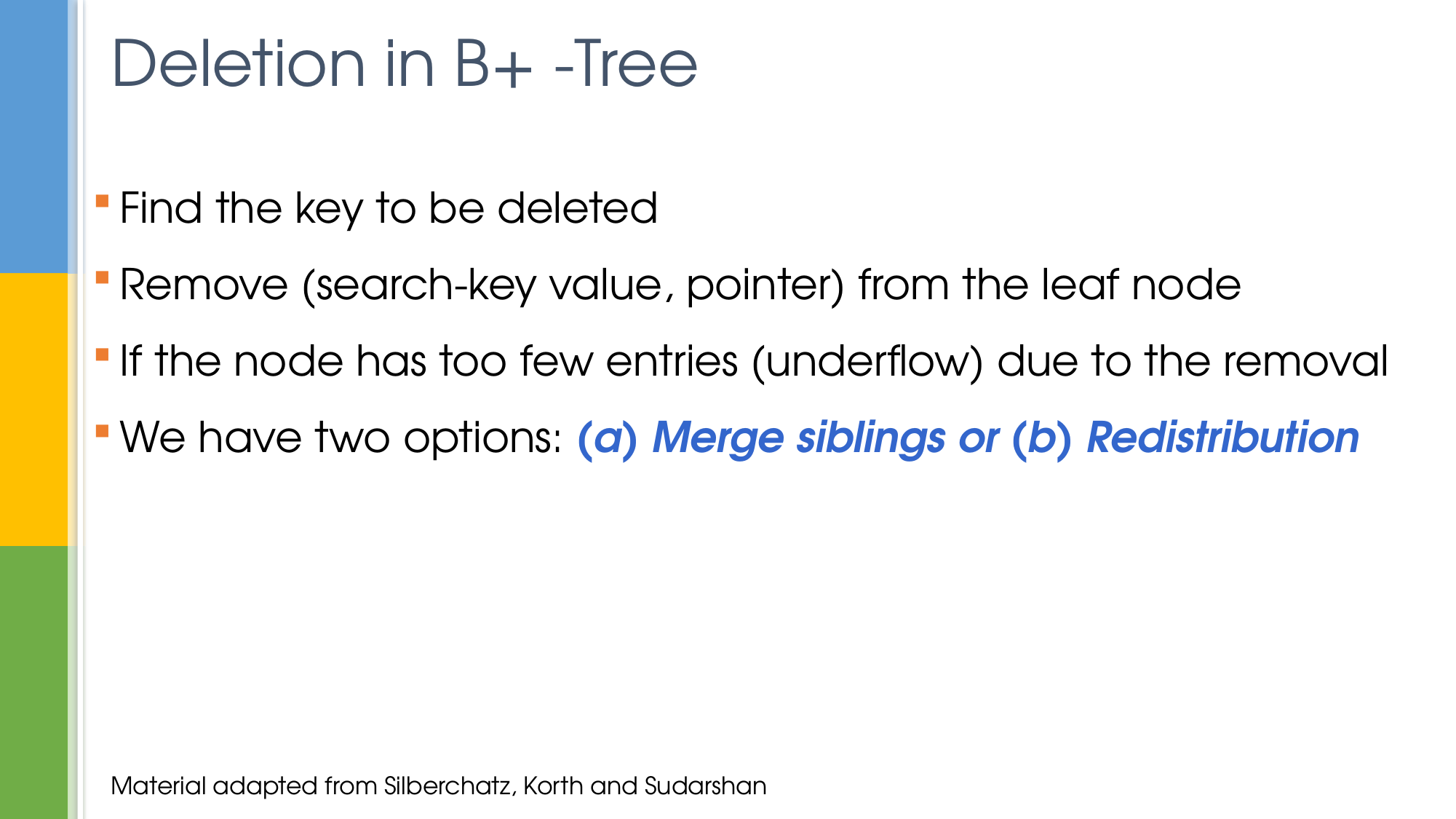

# Deletion in B+ -Tree
Find the key to be deleted
Remove (search-key value, pointer) from the leaf node
If the node has too few entries (underflow) due to the removal
We have two options: (a) Merge siblings or (b) Redistribution
Material adapted from Silberchatz, Korth and Sudarshan